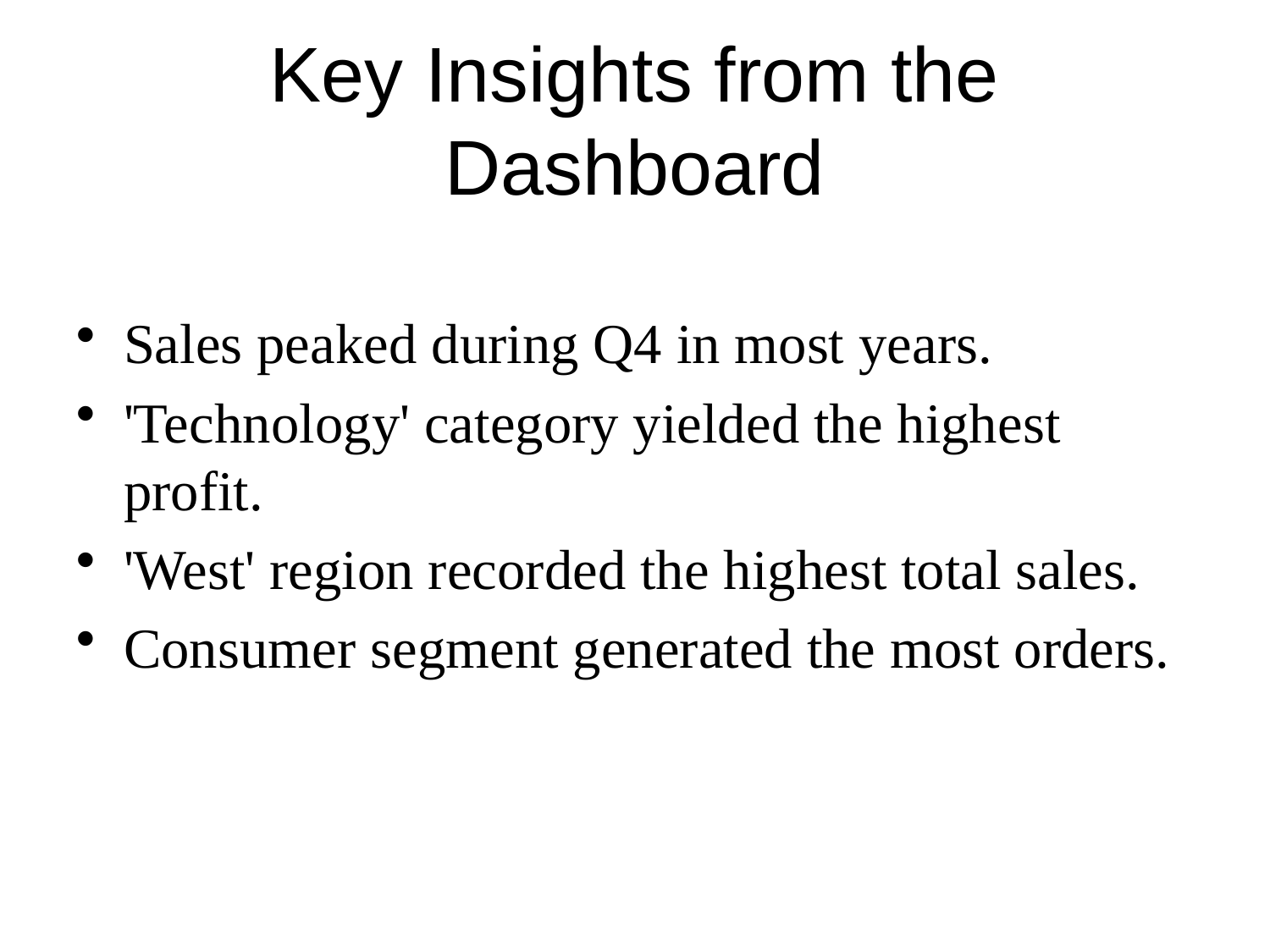

# Key Insights from the Dashboard

Sales peaked during Q4 in most years.
'Technology' category yielded the highest profit.
'West' region recorded the highest total sales.
Consumer segment generated the most orders.